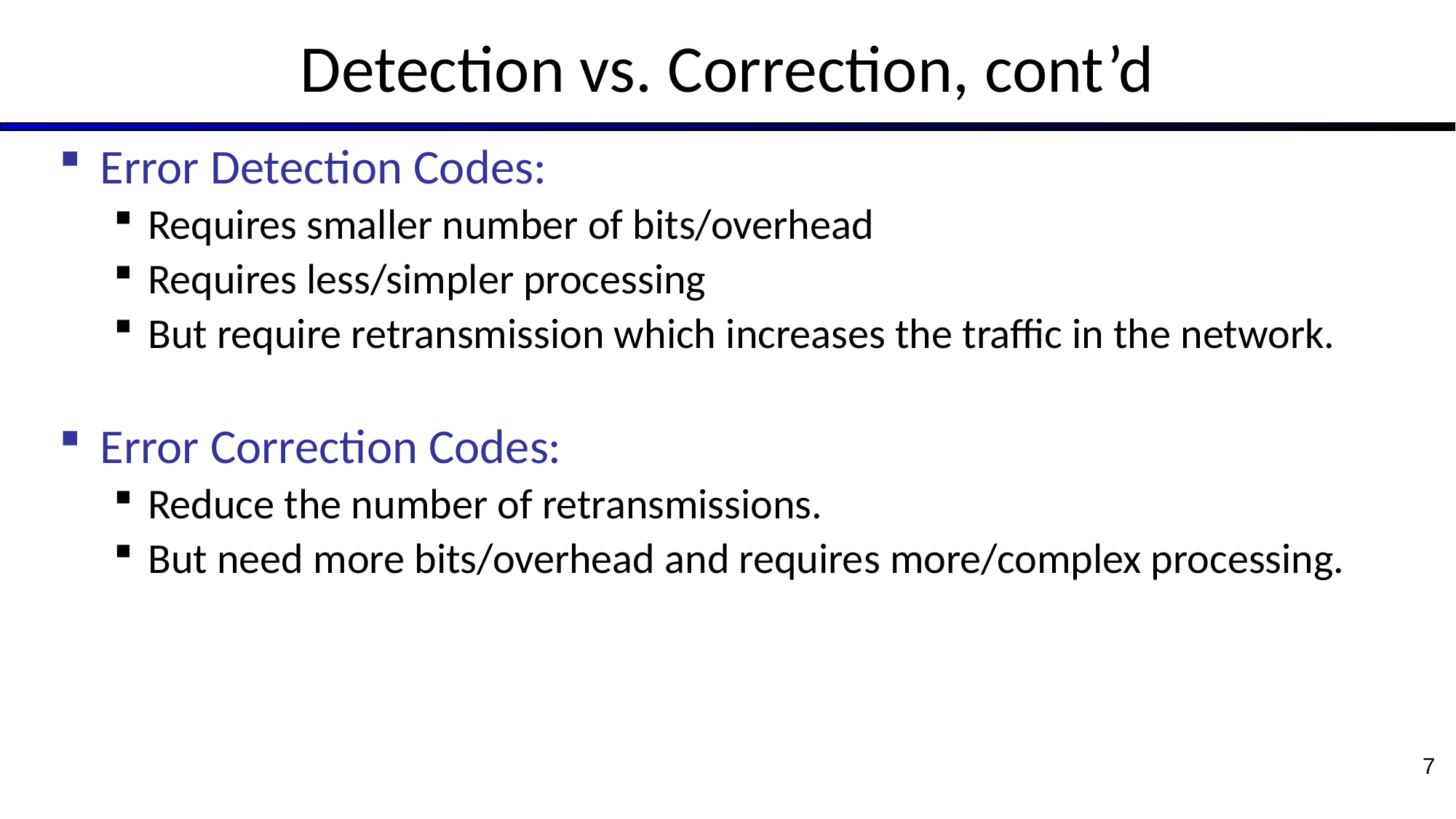

# Detection vs. Correction, cont’d
Error Detection Codes:
Requires smaller number of bits/overhead
Requires less/simpler processing
But require retransmission which increases the traffic in the network.

Error Correction Codes:
Reduce the number of retransmissions.
But need more bits/overhead and requires more/complex processing.

7